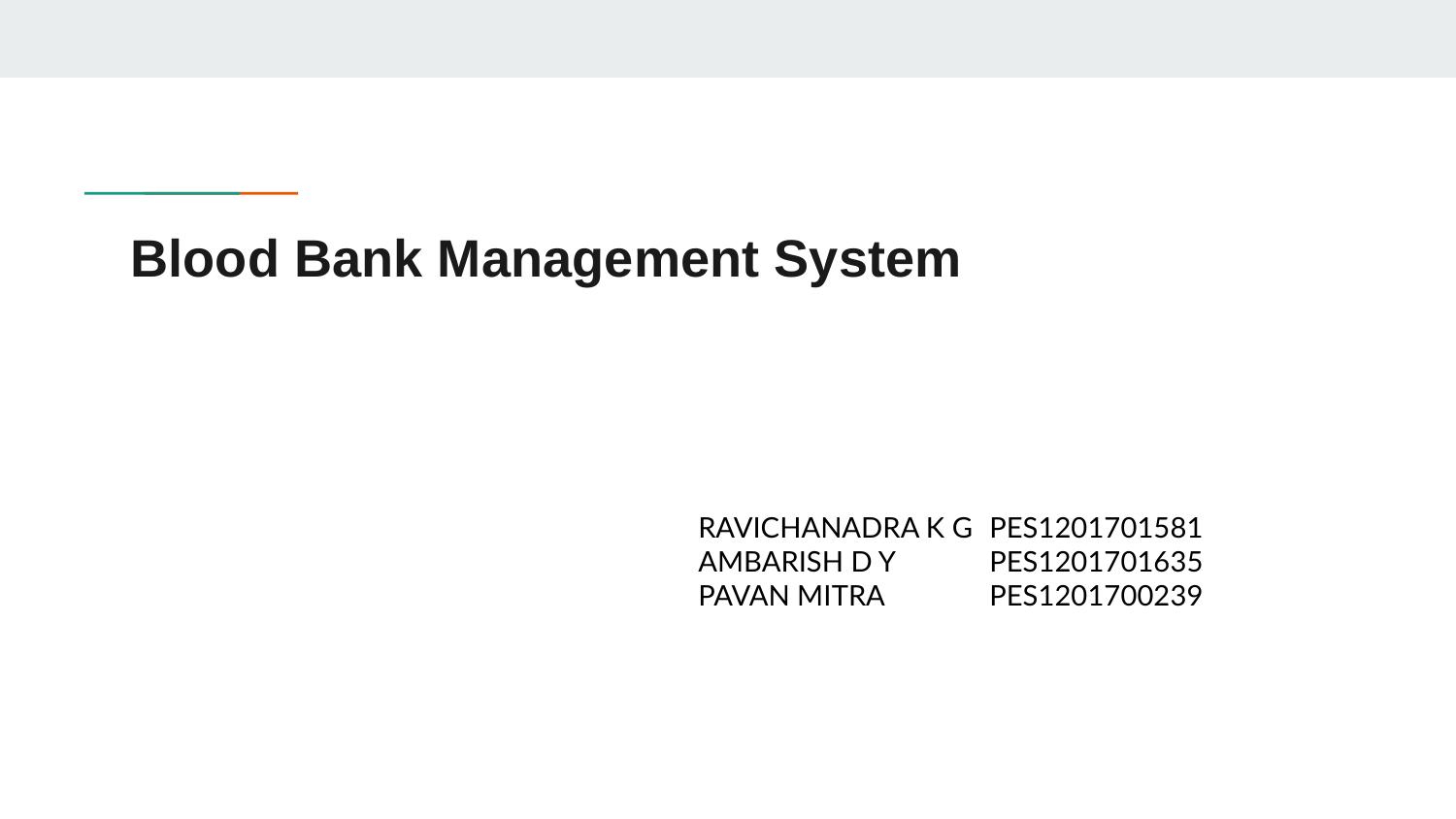

# Blood Bank Management System

RAVICHANADRA K G 	PES1201701581
AMBARISH D Y	PES1201701635
PAVAN MITRA	PES1201700239